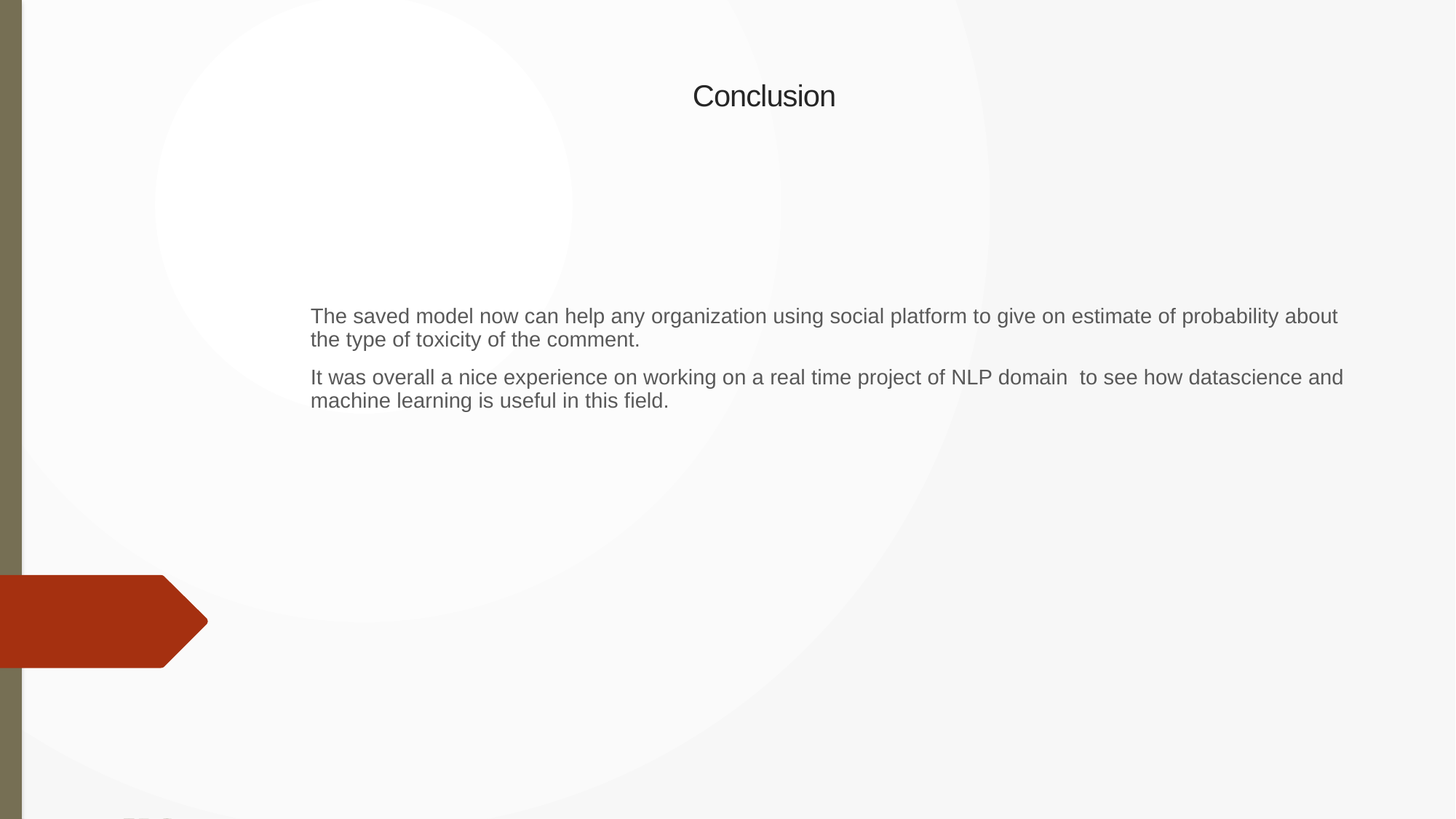

Conclusion
The saved model now can help any organization using social platform to give on estimate of probability about the type of toxicity of the comment.
It was overall a nice experience on working on a real time project of NLP domain  to see how datascience and machine learning is useful in this field.